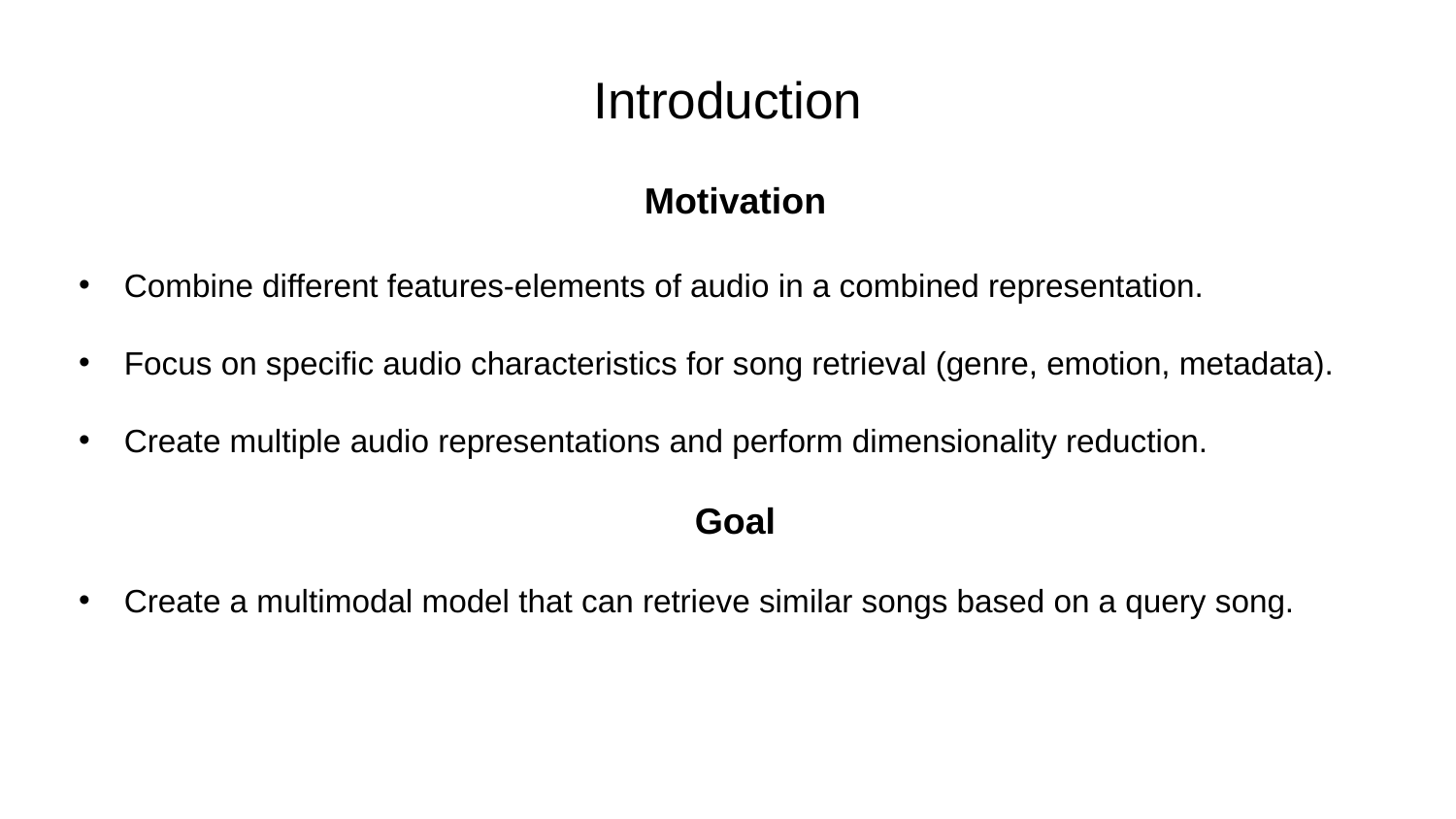

# Introduction
Motivation

Combine different features-elements of audio in a combined representation.
Focus on specific audio characteristics for song retrieval (genre, emotion, metadata).

Create multiple audio representations and perform dimensionality reduction.

Goal
Create a multimodal model that can retrieve similar songs based on a query song.